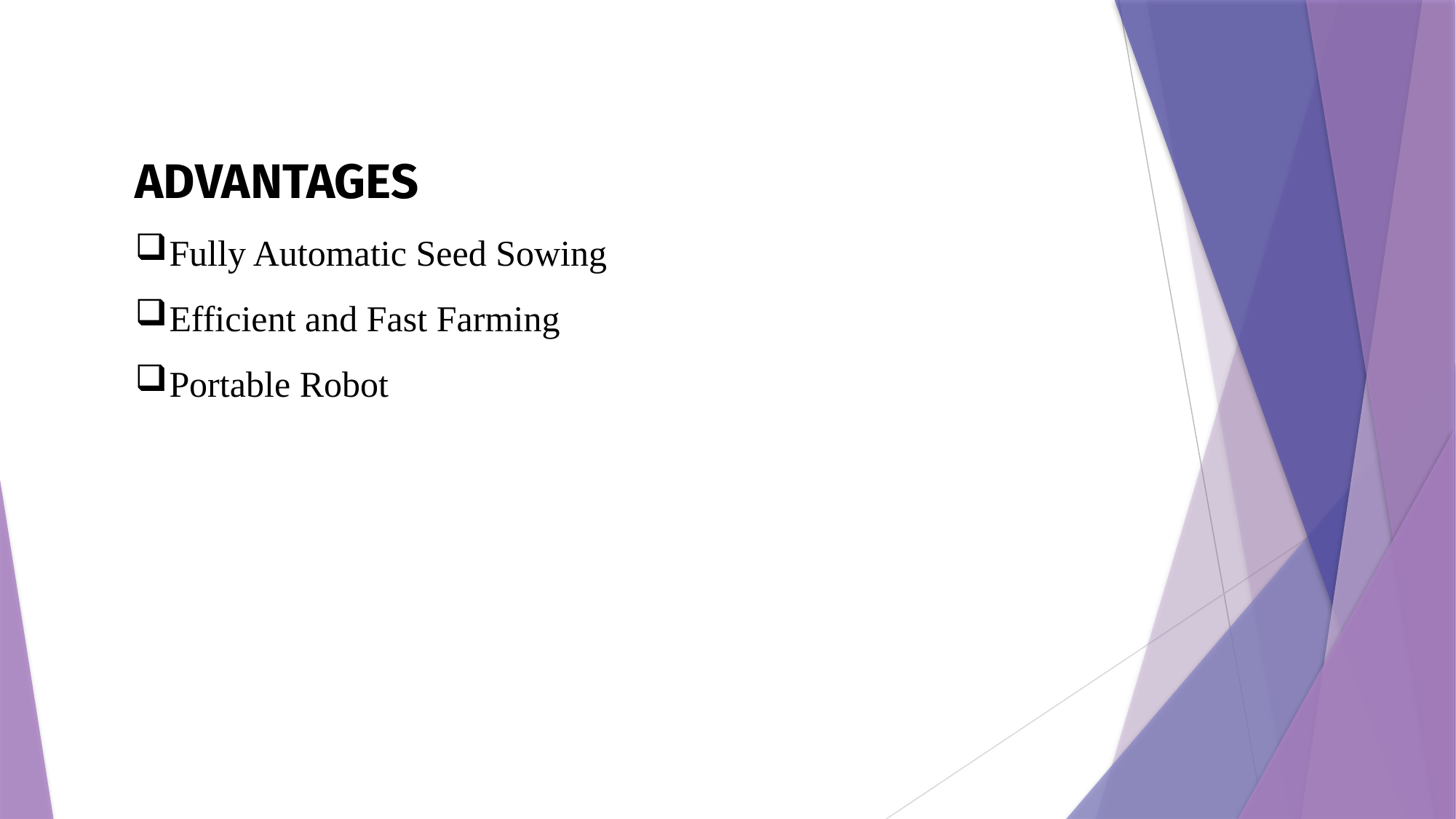

ADVANTAGES
Fully Automatic Seed Sowing
Efficient and Fast Farming
Portable Robot